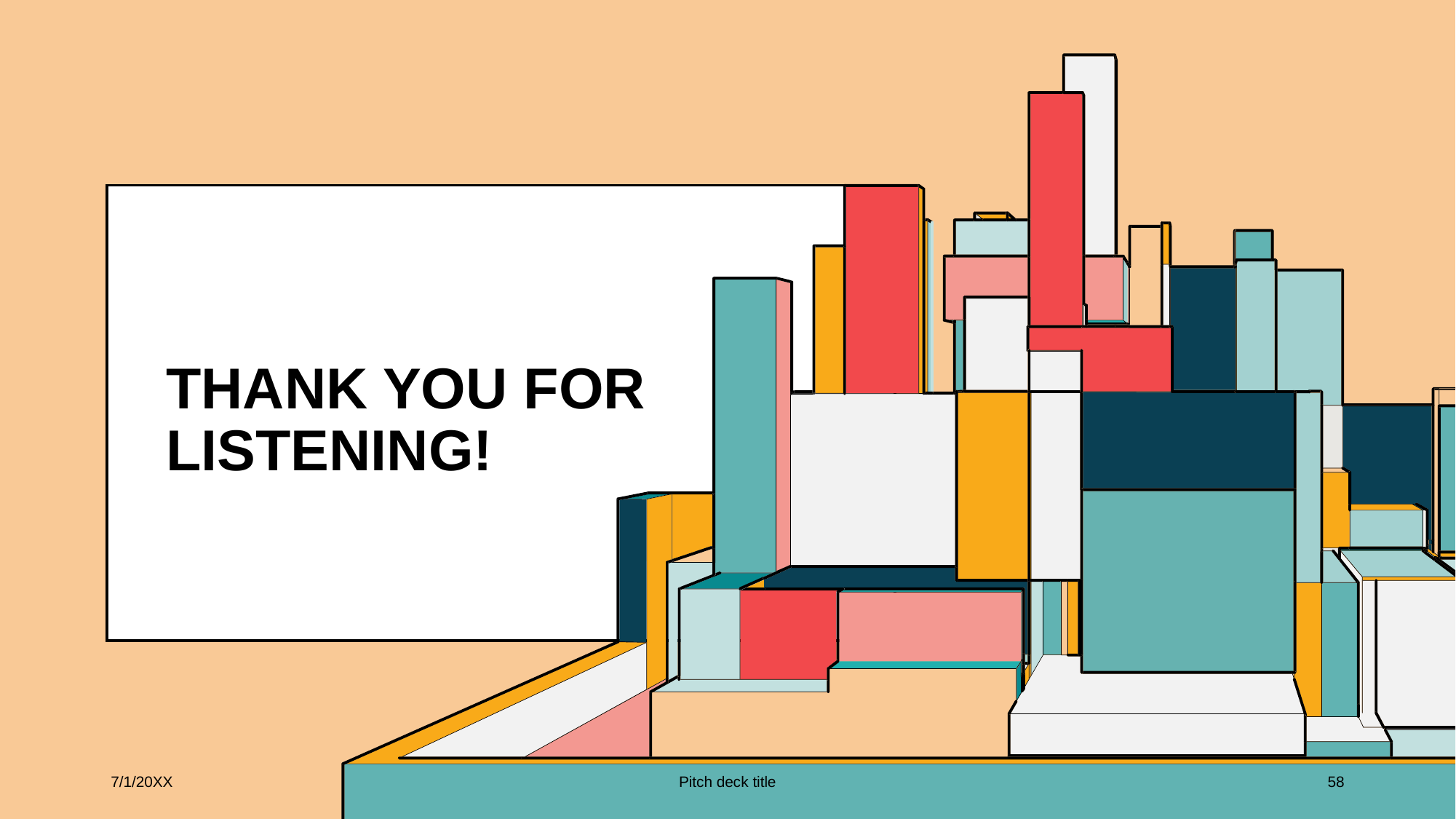

# THANK YOU For Listening!
7/1/20XX
Pitch deck title
58